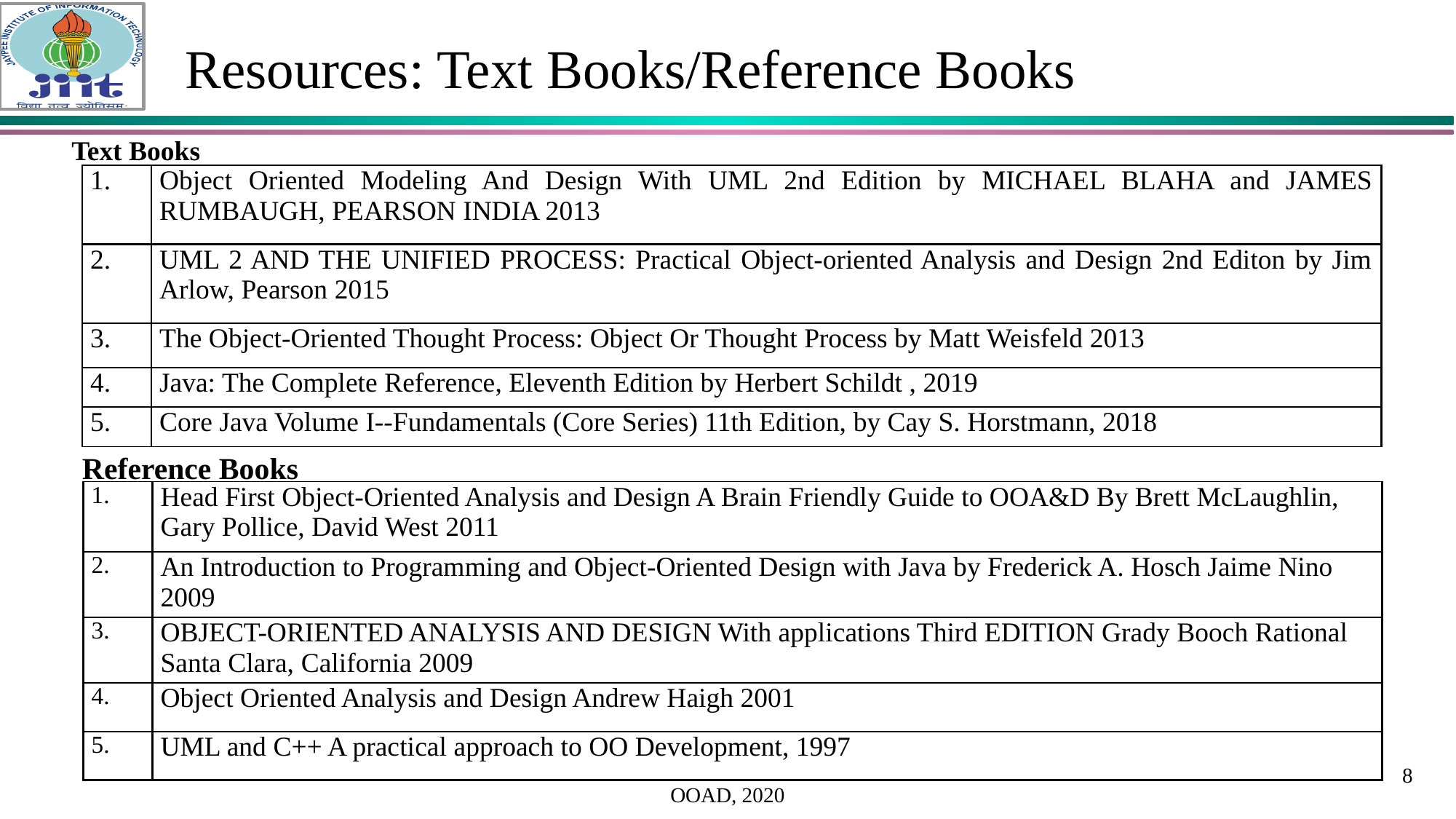

Resources: Text Books/Reference Books
Text Books
| 1. | Object Oriented Modeling And Design With UML 2nd Edition by MICHAEL BLAHA and JAMES RUMBAUGH, PEARSON INDIA 2013 |
| --- | --- |
| 2. | UML 2 AND THE UNIFIED PROCESS: Practical Object-oriented Analysis and Design 2nd Editon by Jim Arlow, Pearson 2015 |
| 3. | The Object-Oriented Thought Process: Object Or Thought Process by Matt Weisfeld 2013 |
| 4. | Java: The Complete Reference, Eleventh Edition by Herbert Schildt , 2019 |
| 5. | Core Java Volume I--Fundamentals (Core Series) 11th Edition, by Cay S. Horstmann, 2018 |
Reference Books
| 1. | Head First Object-Oriented Analysis and Design A Brain Friendly Guide to OOA&D By Brett McLaughlin, Gary Pollice, David West 2011 |
| --- | --- |
| 2. | An Introduction to Programming and Object-Oriented Design with Java by Frederick A. Hosch Jaime Nino 2009 |
| 3. | OBJECT-ORIENTED ANALYSIS AND DESIGN With applications Third EDITION Grady Booch Rational Santa Clara, California 2009 |
| 4. | Object Oriented Analysis and Design Andrew Haigh 2001 |
| 5. | UML and C++ A practical approach to OO Development, 1997 |
8
OOAD, 2020